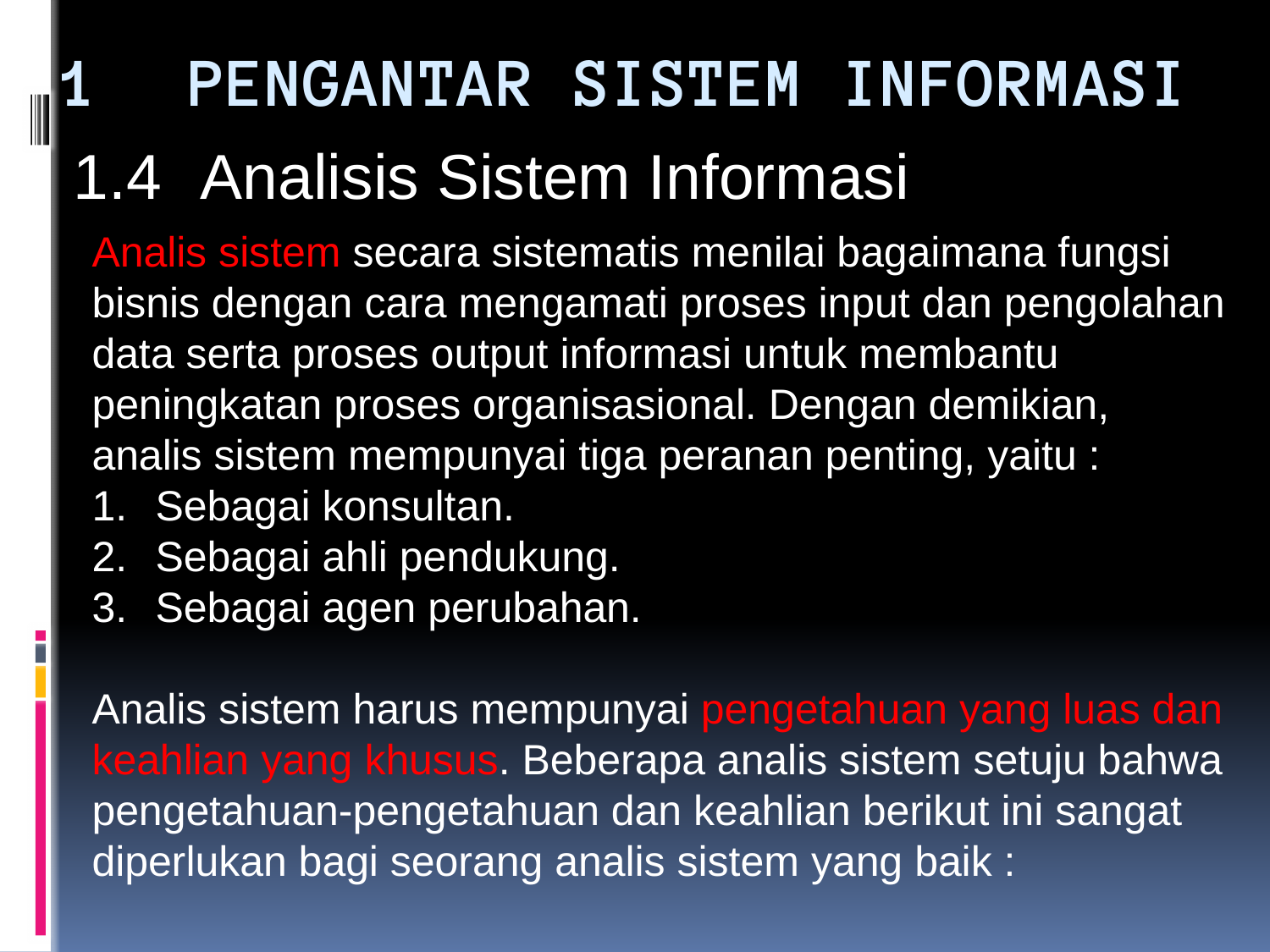

# 1	PENGANTAR SISTEM INFORMASI
1.4	Analisis Sistem Informasi
Analis sistem secara sistematis menilai bagaimana fungsi bisnis dengan cara mengamati proses input dan pengolahan data serta proses output informasi untuk membantu peningkatan proses organisasional. Dengan demikian, analis sistem mempunyai tiga peranan penting, yaitu :
Sebagai konsultan.
Sebagai ahli pendukung.
Sebagai agen perubahan.

Analis sistem harus mempunyai pengetahuan yang luas dan keahlian yang khusus. Beberapa analis sistem setuju bahwa pengetahuan-pengetahuan dan keahlian berikut ini sangat diperlukan bagi seorang analis sistem yang baik :